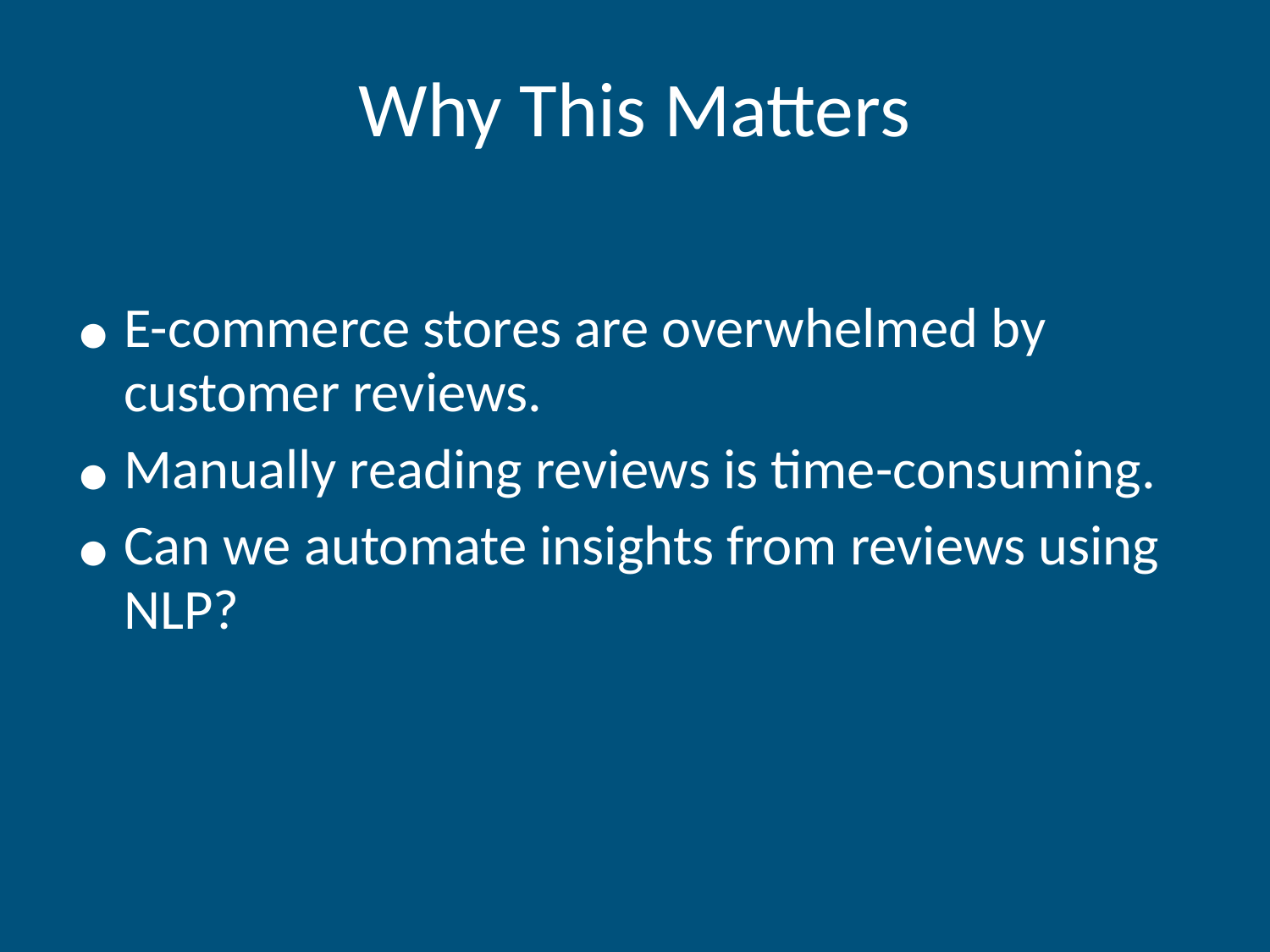

# Why This Matters

E-commerce stores are overwhelmed by customer reviews.
Manually reading reviews is time-consuming.
Can we automate insights from reviews using NLP?